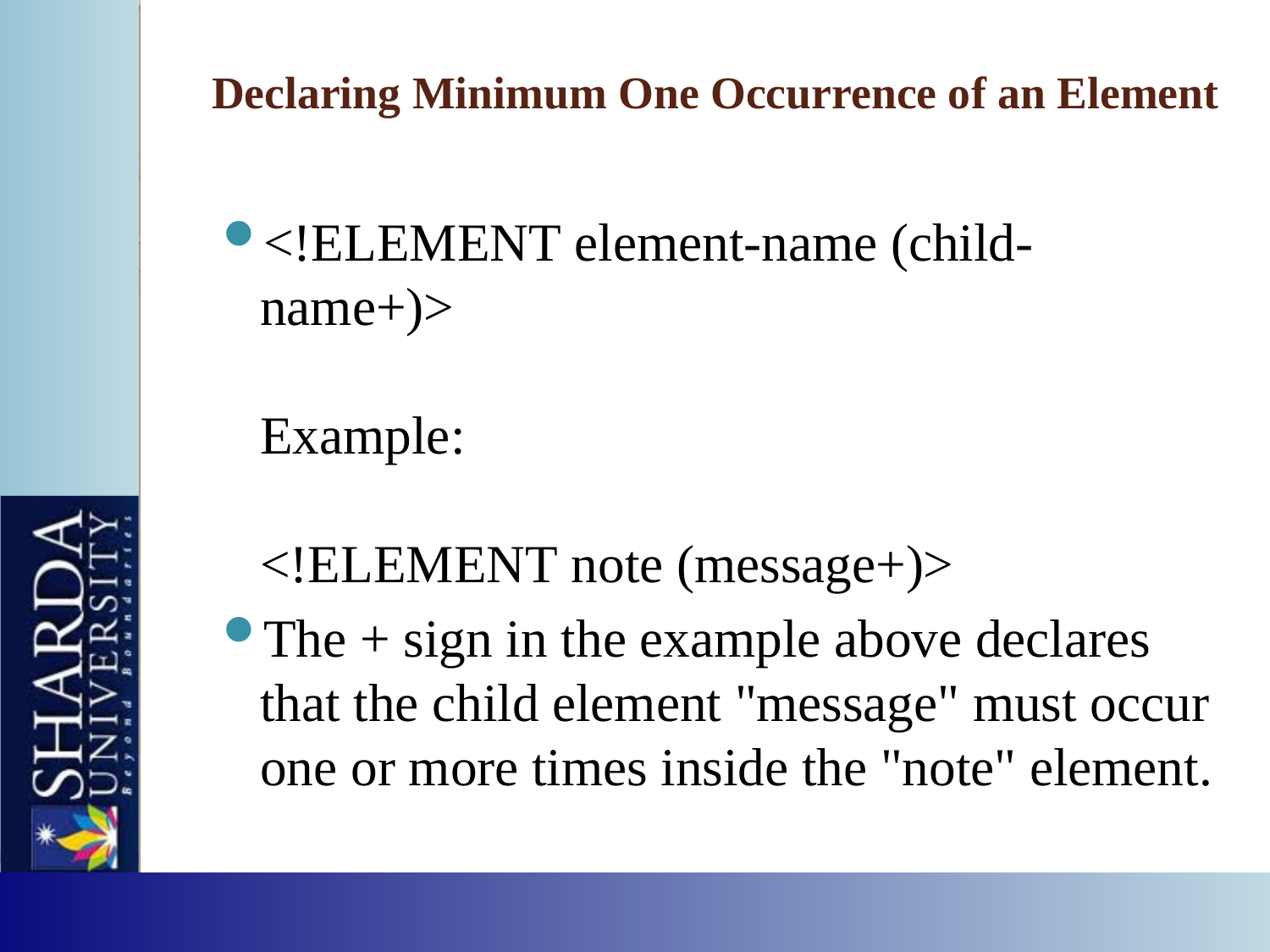

# Declaring Minimum One Occurrence of an Element
<!ELEMENT element-name (child-name+)>
Example:
<!ELEMENT note (message+)>
The + sign in the example above declares that the child element "message" must occur one or more times inside the "note" element.